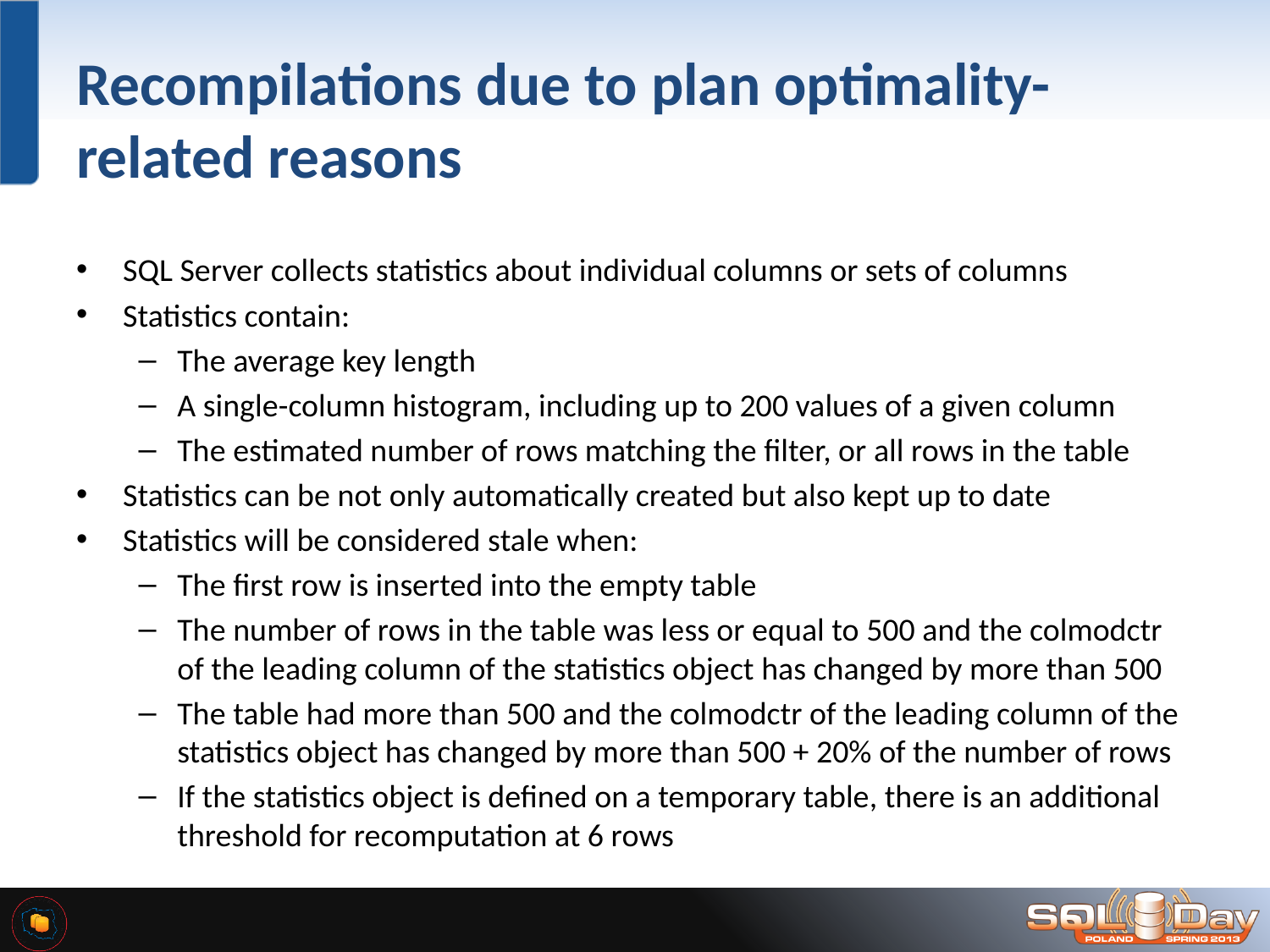

# Recompilations due to plan optimality-related reasons
SQL Server collects statistics about individual columns or sets of columns
Statistics contain:
The average key length
A single-column histogram, including up to 200 values of a given column
The estimated number of rows matching the filter, or all rows in the table
Statistics can be not only automatically created but also kept up to date
Statistics will be considered stale when:
The first row is inserted into the empty table
The number of rows in the table was less or equal to 500 and the colmodctr of the leading column of the statistics object has changed by more than 500
The table had more than 500 and the colmodctr of the leading column of the statistics object has changed by more than 500 + 20% of the number of rows
If the statistics object is defined on a temporary table, there is an additional threshold for recomputation at 6 rows